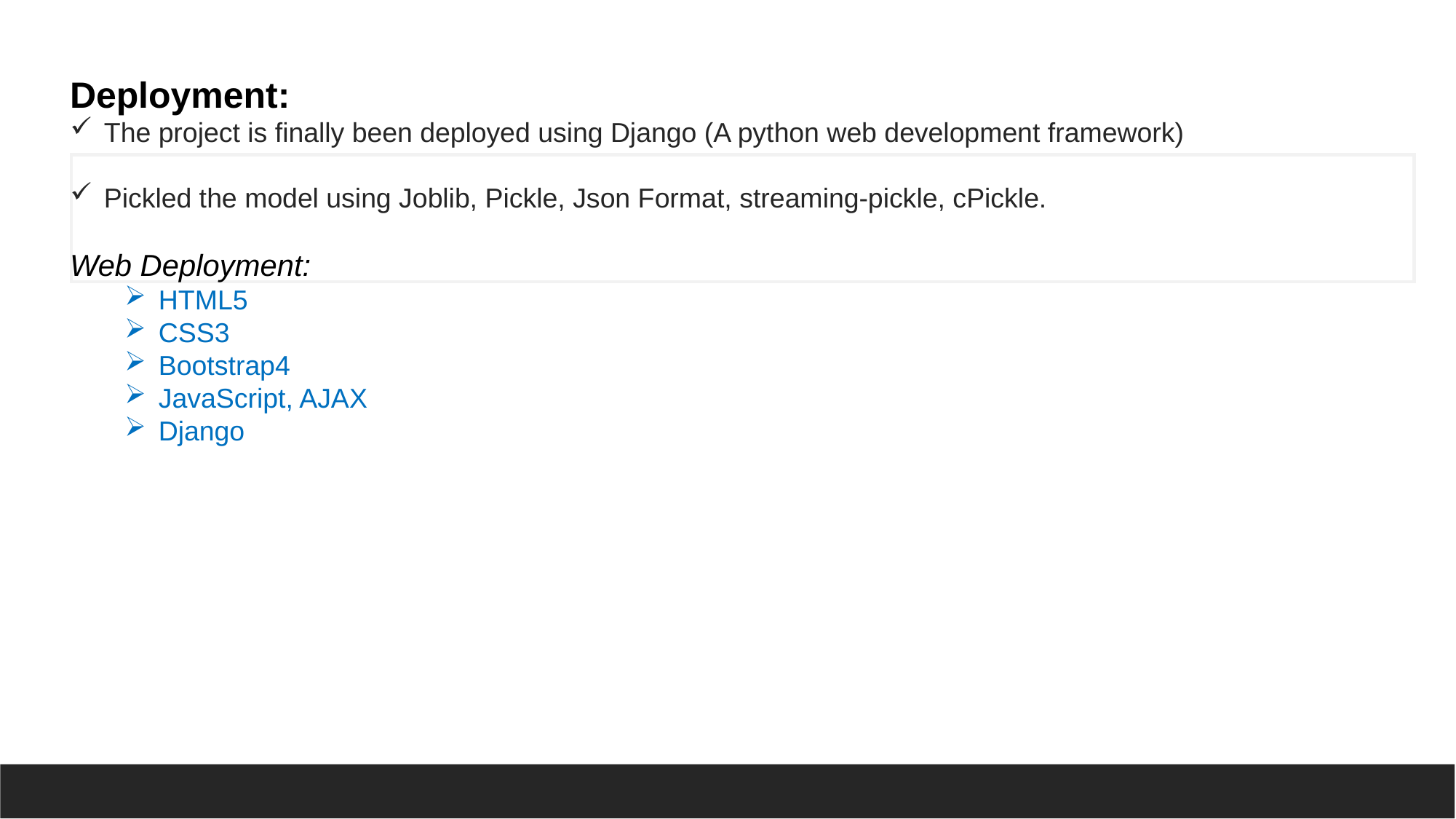

Deployment:
The project is finally been deployed using Django (A python web development framework)

Pickled the model using Joblib, Pickle, Json Format, streaming-pickle, cPickle.

Web Deployment:
HTML5
CSS3
Bootstrap4
JavaScript, AJAX
Django